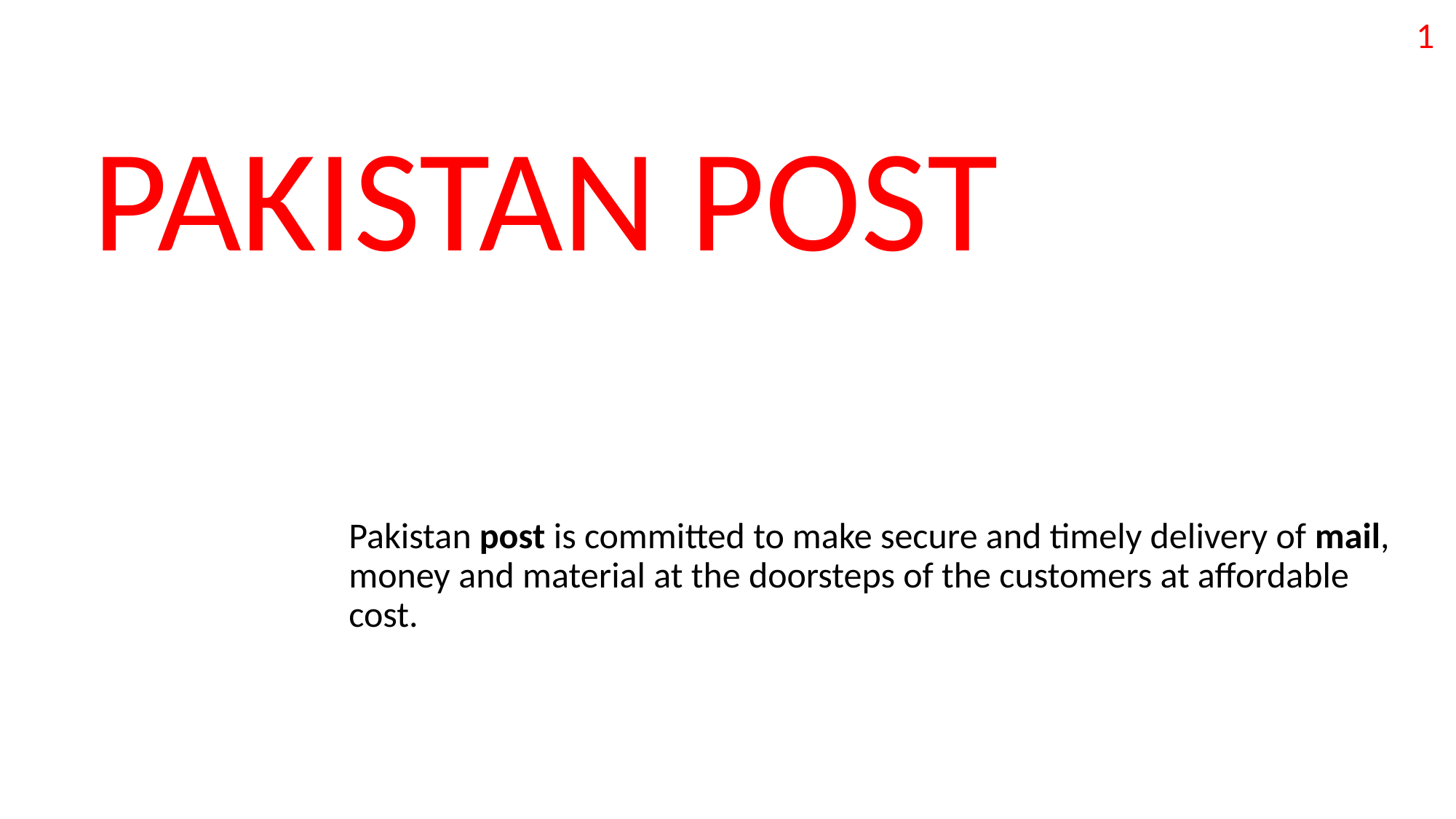

# PAKISTAN POST
1
Pakistan post is committed to make secure and timely delivery of mail, money and material at the doorsteps of the customers at affordable cost.